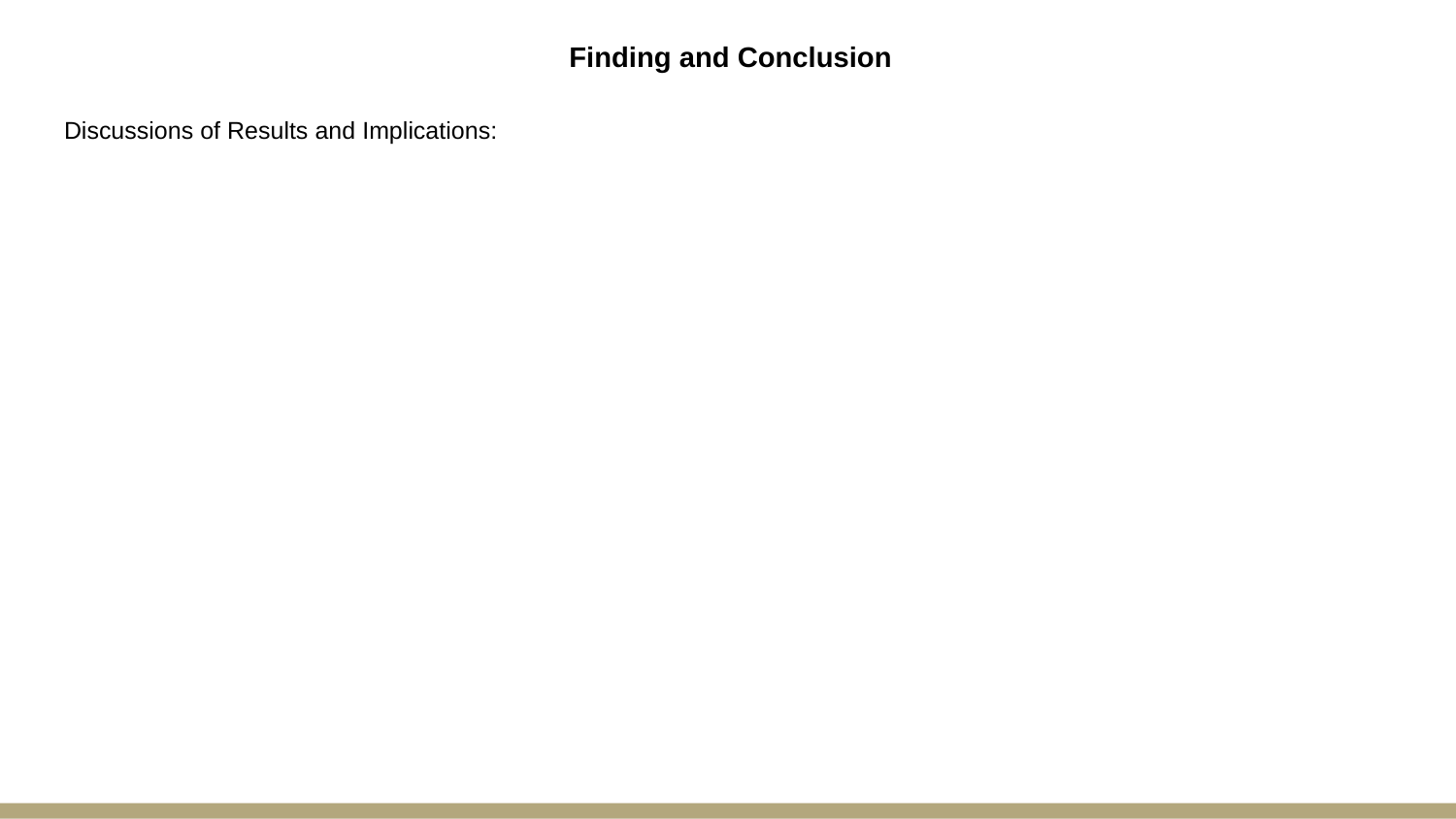

# Finding and Conclusion
Discussions of Results and Implications: